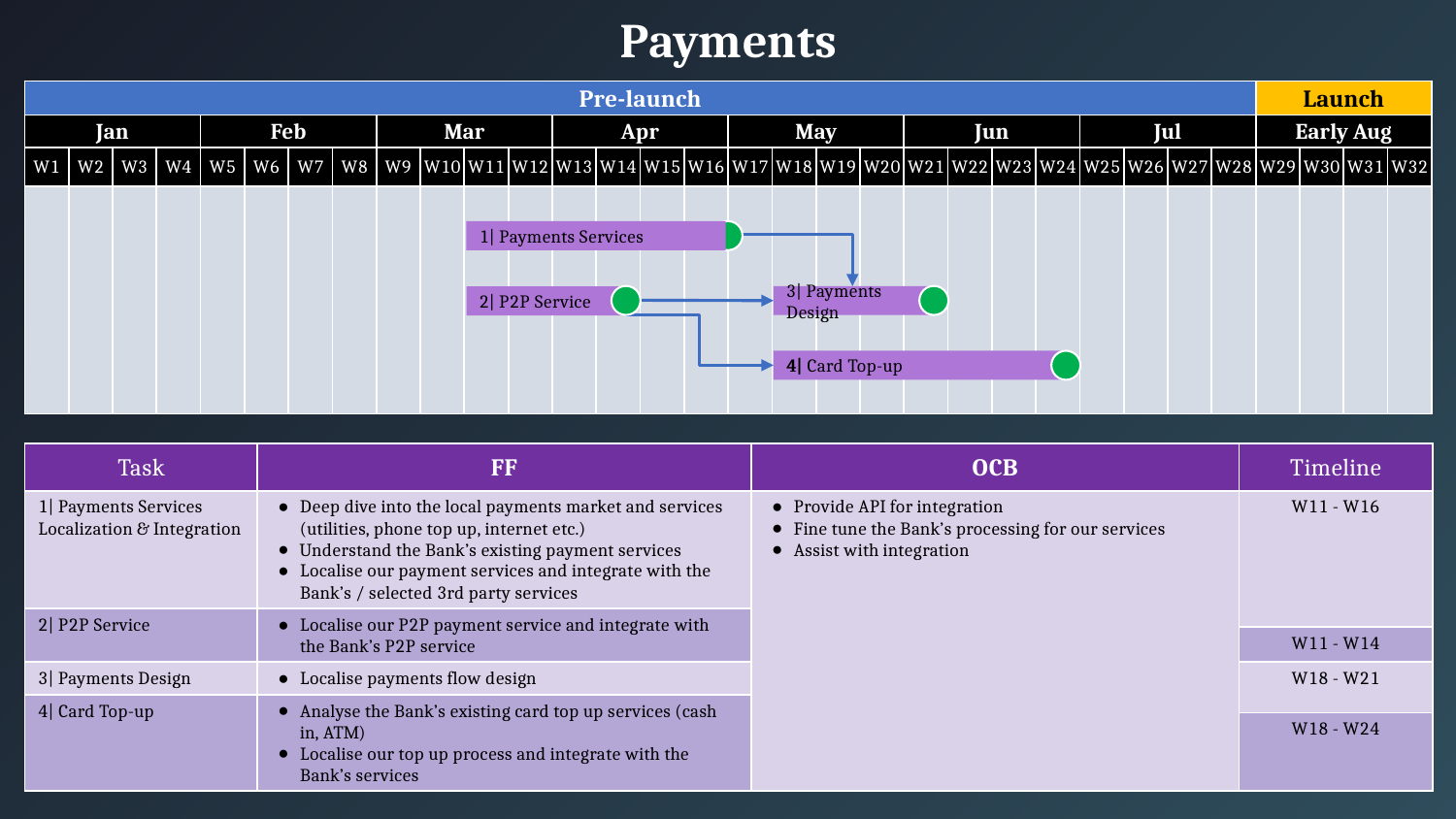

Payments
| Pre-launch |  |  |  |  |  |  |  |  |  |  |  |  |  |  |  |  |  |  |  |  |  |  |  |  |  |  |  | Launch |  |  |  |
| --- | --- | --- | --- | --- | --- | --- | --- | --- | --- | --- | --- | --- | --- | --- | --- | --- | --- | --- | --- | --- | --- | --- | --- | --- | --- | --- | --- | --- | --- | --- | --- |
| Jan |  |  |  | Feb |  |  |  | Mar |  |  |  | Apr |  |  |  | May |  |  |  | Jun |  |  |  | Jul |  |  |  | Early Aug |  |  |  |
| W1 | W2 | W3 | W4 | W5 | W6 | W7 | W8 | W9 | W10 | W11 | W12 | W13 | W14 | W15 | W16 | W17 | W18 | W19 | W20 | W21 | W22 | W23 | W24 | W25 | W26 | W27 | W28 | W29 | W30 | W31 | W32 |
|  |  |  |  |  |  |  |  |  |  |  |  |  |  |  |  |  |  |  |  |  |  |  |  |  |  |  |  |  |  |  |  |

1| Payments Services
3| Payments Design
2| P2P Service
4| Card Top-up

| Task | FF | OCB | Timeline |
| --- | --- | --- | --- |
| 1| Payments Services Localization & Integration | Deep dive into the local payments market and services (utilities, phone top up, internet etc.) Understand the Bank’s existing payment services Localise our payment services and integrate with the Bank’s / selected 3rd party services | Provide API for integration Fine tune the Bank’s processing for our services Assist with integration | W11 - W16 |
| 2| P2P Service | Localise our P2P payment service and integrate with the Bank’s P2P service |  |  |
|  |  |  | W11 - W14 |
| 3| Payments Design | Localise payments flow design |  | W18 - W21 |
| 4| Card Top-up | Analyse the Bank’s existing card top up services (cash in, ATM) Localise our top up process and integrate with the Bank’s services |  |  |
|  |  |  | W18 - W24 |